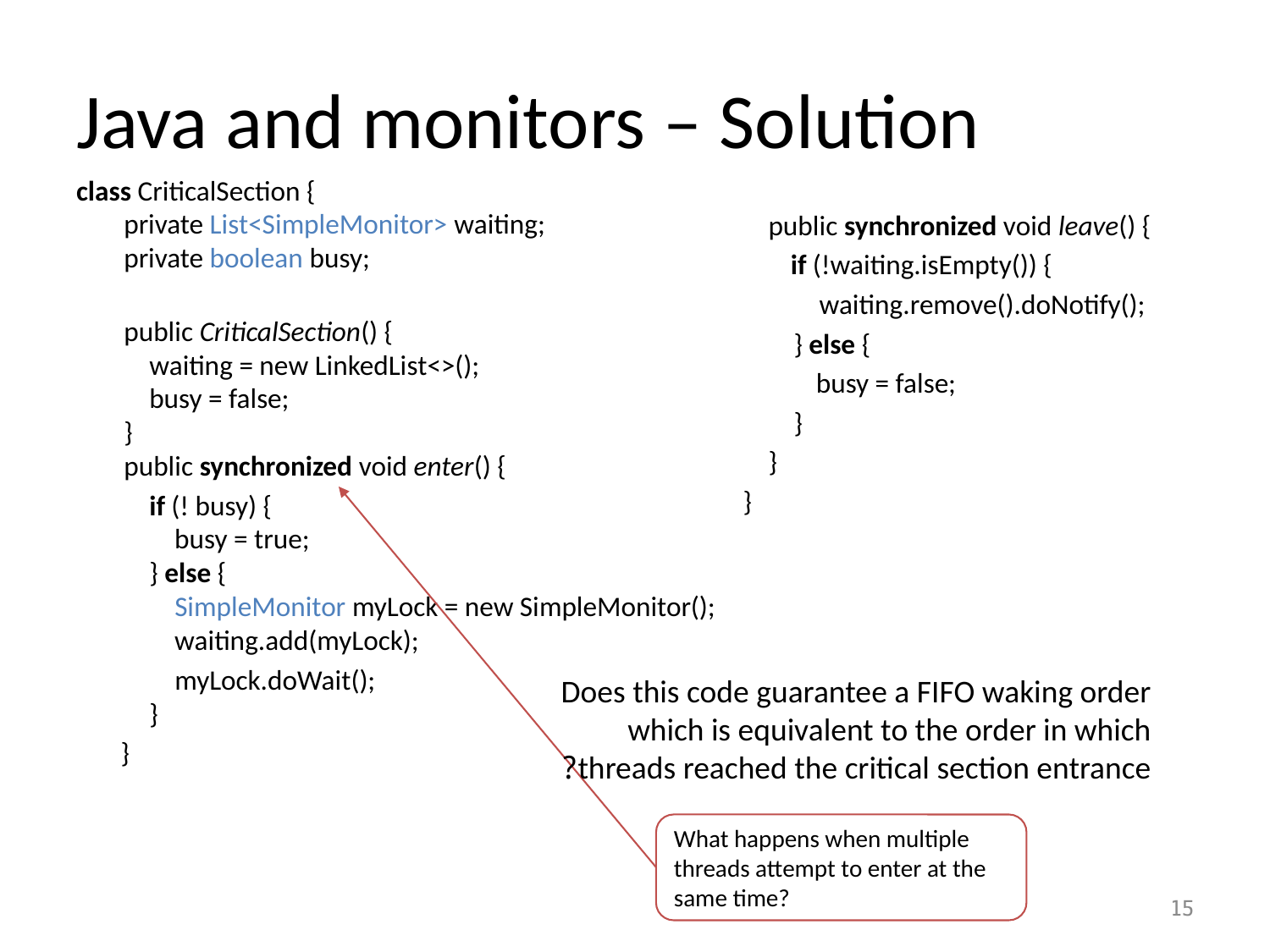

# Java and monitors – Solution
class CriticalSection {
private List<SimpleMonitor> waiting;
private boolean busy;
	public CriticalSection() {
    waiting = new LinkedList<>();
    busy = false;
}
public synchronized void enter() {
	    if (! busy) {
        busy = true;
    } else {
        SimpleMonitor myLock = new SimpleMonitor();
        waiting.add(myLock);
	        myLock.doWait();
    }
       }

    public synchronized void leave() {
	if (!waiting.isEmpty()) {
            waiting.remove().doNotify();
        } else {
	    busy = false;
        }
    }
}

Does this code guarantee a FIFO waking order which is equivalent to the order in which threads reached the critical section entrance?
What happens when multiple threads attempt to enter at the same time?
15